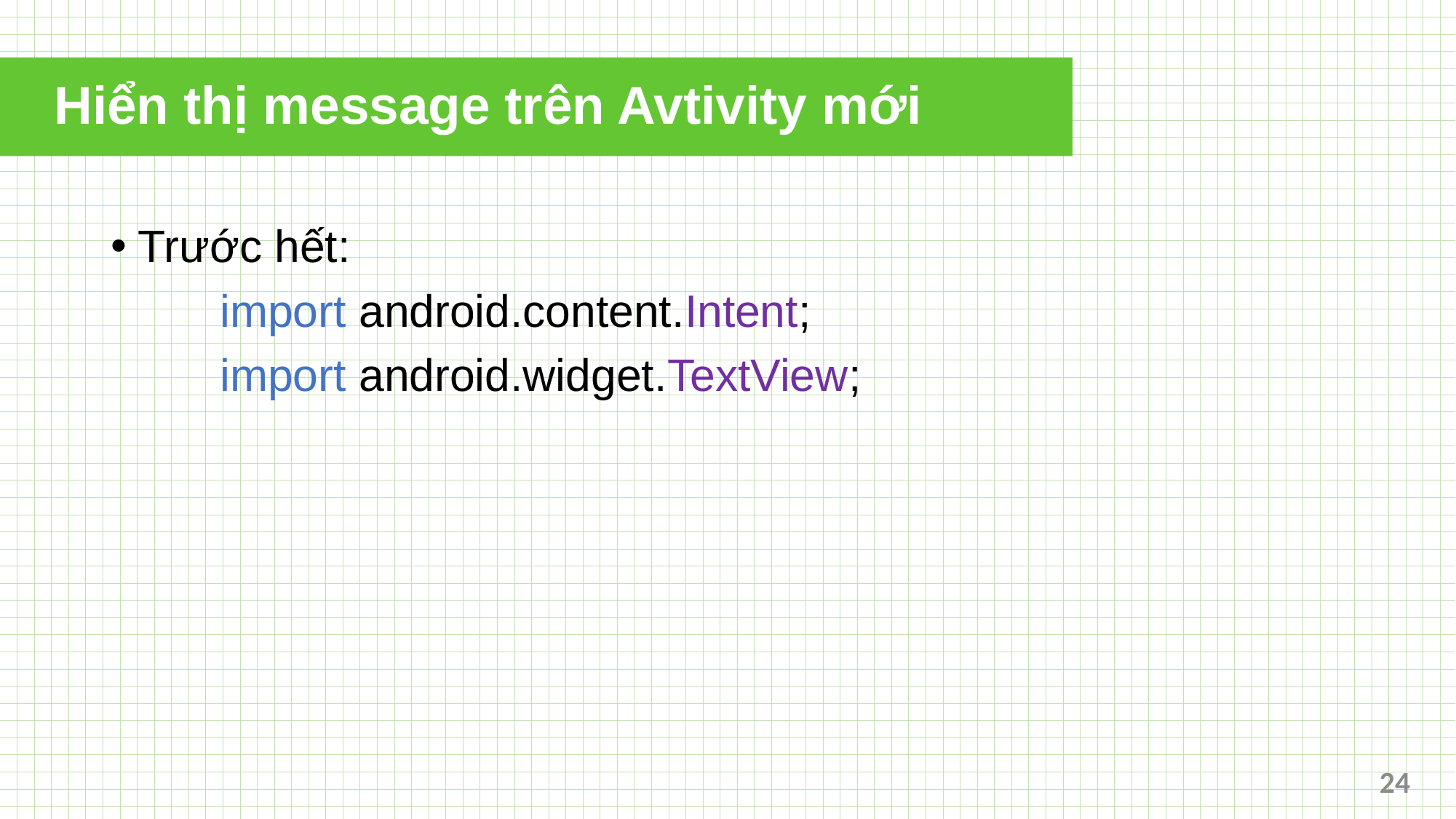

# Hiển thị message trên Avtivity mới
Trước hết:
	import android.content.Intent;
	import android.widget.TextView;

24